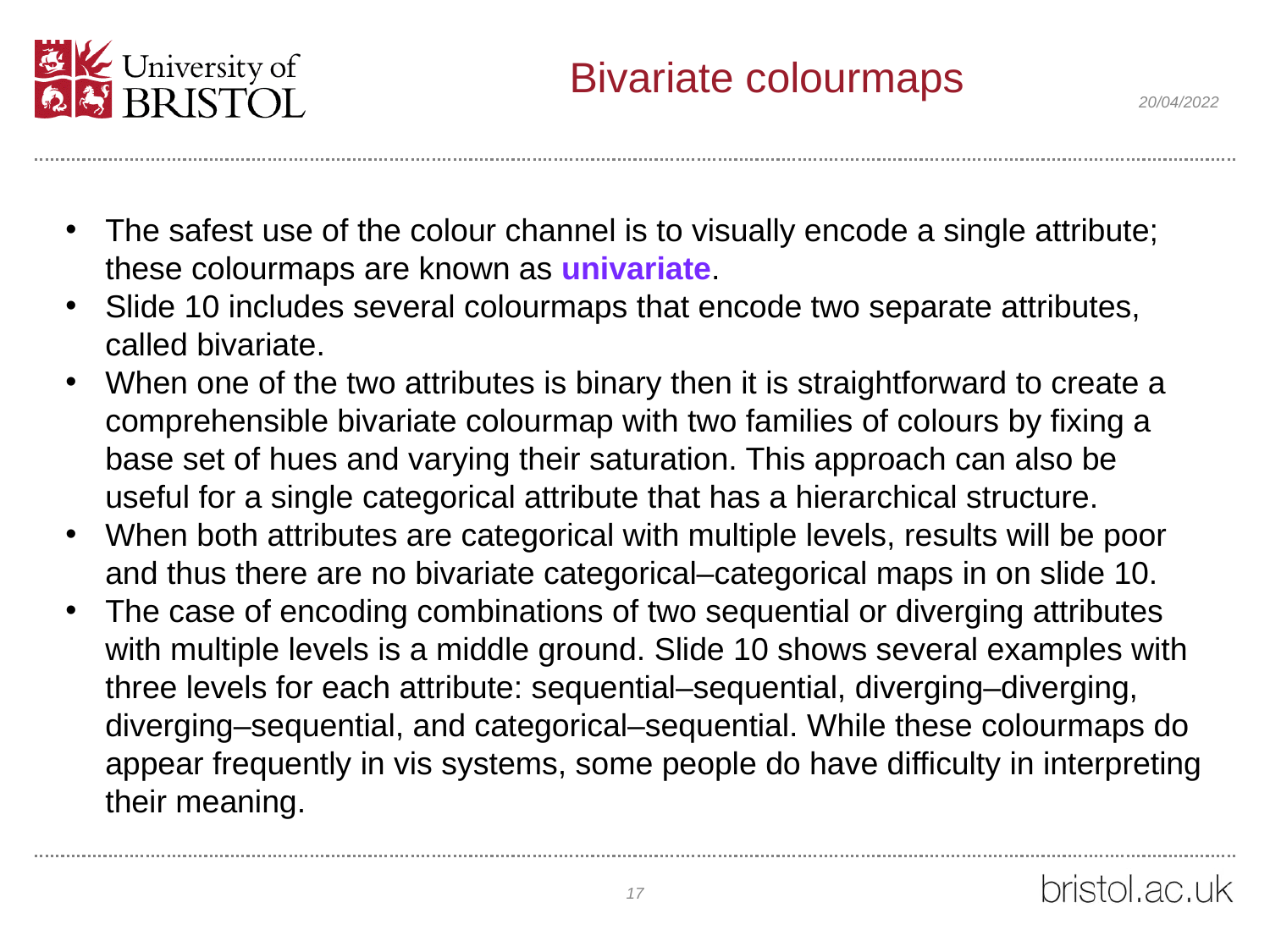

# Bivariate colourmaps
20/04/2022
The safest use of the colour channel is to visually encode a single attribute; these colourmaps are known as univariate.
Slide 10 includes several colourmaps that encode two separate attributes, called bivariate.
When one of the two attributes is binary then it is straightforward to create a comprehensible bivariate colourmap with two families of colours by fixing a base set of hues and varying their saturation. This approach can also be useful for a single categorical attribute that has a hierarchical structure.
When both attributes are categorical with multiple levels, results will be poor and thus there are no bivariate categorical–categorical maps in on slide 10.
The case of encoding combinations of two sequential or diverging attributes with multiple levels is a middle ground. Slide 10 shows several examples with three levels for each attribute: sequential–sequential, diverging–diverging, diverging–sequential, and categorical–sequential. While these colourmaps do appear frequently in vis systems, some people do have difficulty in interpreting their meaning.

17